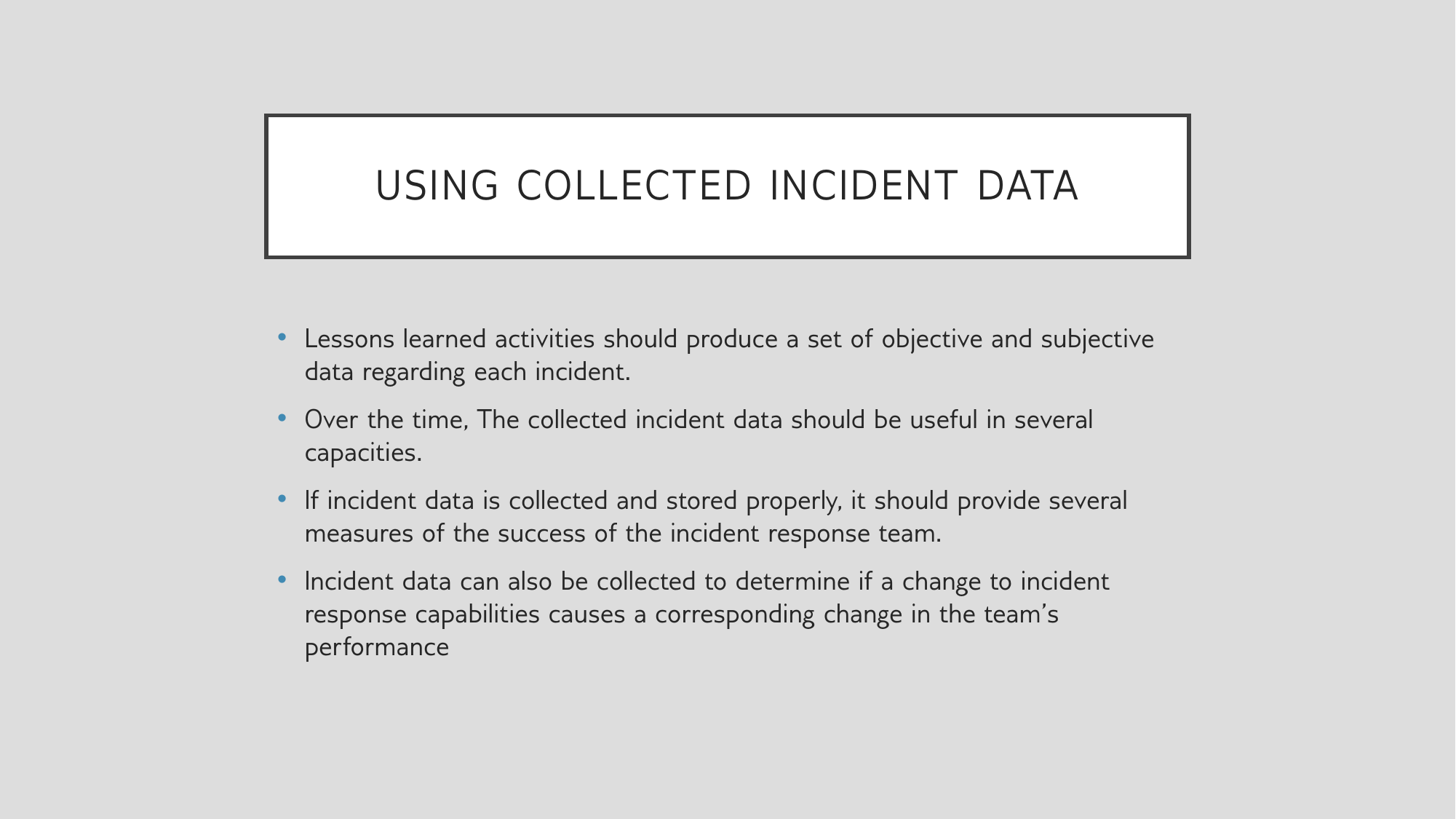

# Using Collected incident data
Lessons learned activities should produce a set of objective and subjective data regarding each incident.
Over the time, The collected incident data should be useful in several capacities.
If incident data is collected and stored properly, it should provide several measures of the success of the incident response team.
Incident data can also be collected to determine if a change to incident response capabilities causes a corresponding change in the team’s performance